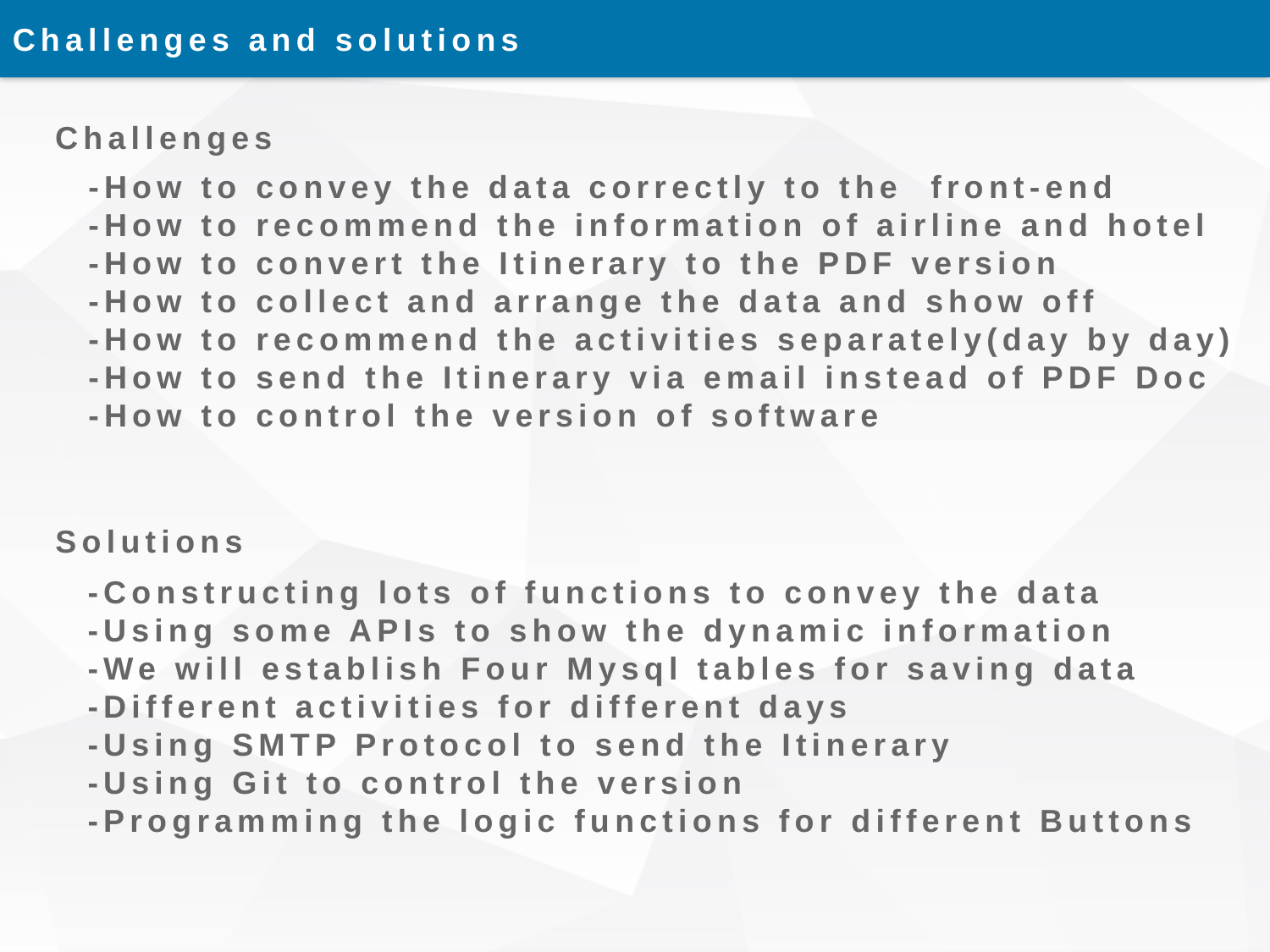

Challenges and solutions
Challenges
-How to convey the data correctly to the  front-end
-How to recommend the information of airline and hotel
-How to convert the Itinerary to the PDF version
-How to collect and arrange the data and show off
-How to recommend the activities separately(day by day)
-How to send the Itinerary via email instead of PDF Doc
-How to control the version of software
Solutions
-Constructing lots of functions to convey the data
-Using some APIs to show the dynamic information
-We will establish Four Mysql tables for saving data
-Different activities for different days
-Using SMTP Protocol to send the Itinerary
-Using Git to control the version
-Programming the logic functions for different Buttons